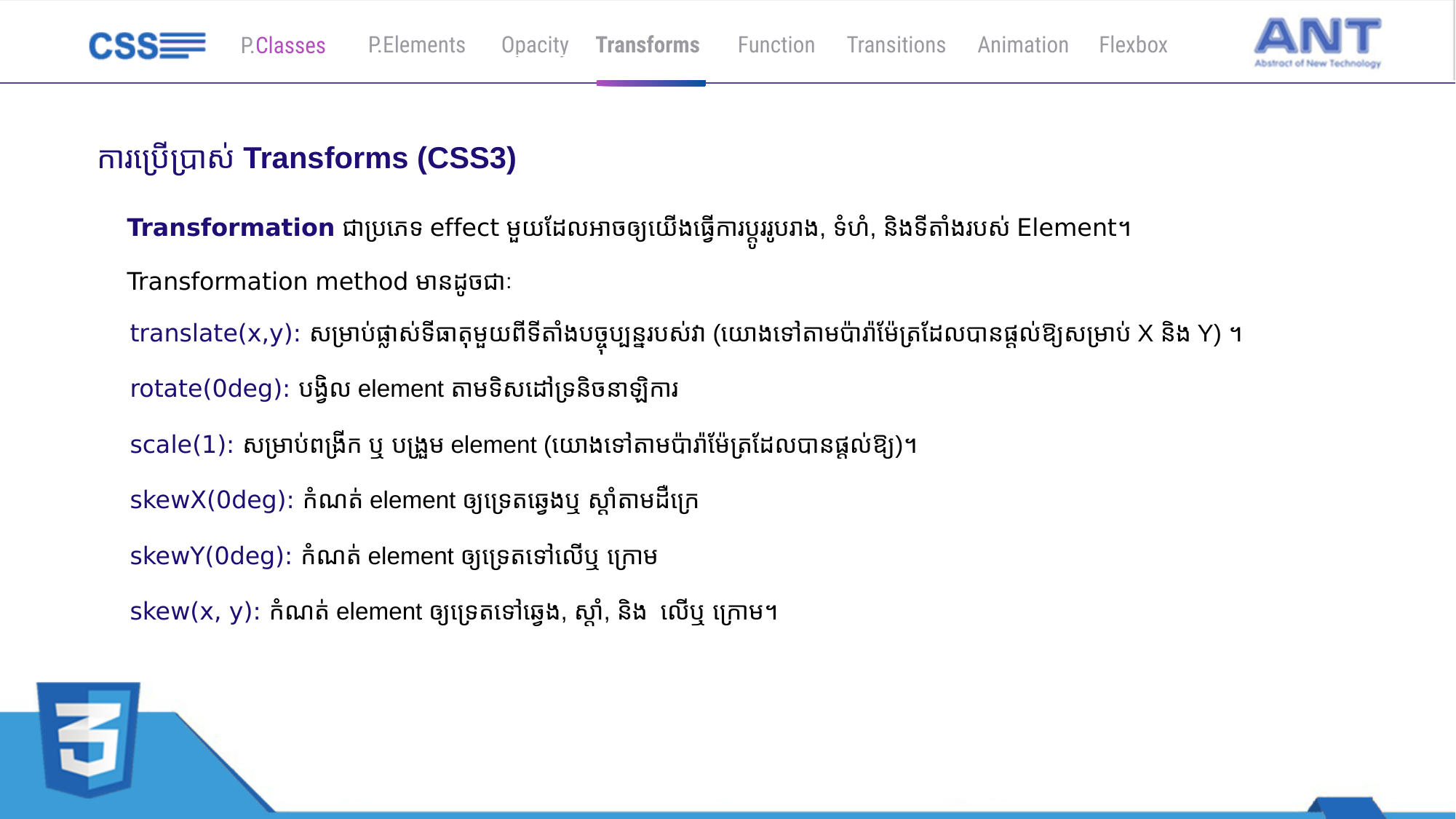

P.Elements
Opacity
Transforms
Function
Transitions
Animation
Flexbox
P.Classes

ការប្រើប្រាស់ Transforms (CSS3)
Transformation ជាប្រភេទ effect មួយដែលអាចឲ្យយើងធ្វើការប្តូររូបរាង, ទំហំ, និង​ទីតាំងរបស់ Element។

Transformation method មានដូចជាៈ
translate(x,y): សម្រាប់ផ្លាស់ទីធាតុមួយពីទីតាំងបច្ចុប្បន្នរបស់វា (យោងទៅតាមប៉ារ៉ាម៉ែត្រដែលបានផ្តល់ឱ្យសម្រាប់ X និង Y) ។
rotate(0deg): បង្វិល element តាមទិសដៅទ្រនិចនាឡិការ
scale(1): សម្រាប់ពង្រីក ឬ​ បង្រួម element (យោងទៅតាមប៉ារ៉ាម៉ែត្រដែលបានផ្តល់ឱ្យ)។
skewX(0deg): កំណត់ element ឲ្យទ្រេតឆ្វេងឬ ស្ដាំតាមដឺក្រេ
skewY(0deg): កំណត់ element ឲ្យទ្រេតទៅលើឬ ក្រោម
skew(x, y): កំណត់ element ឲ្យទ្រេតទៅឆ្វេង, ស្ដាំ, និង  លើឬ ក្រោម។